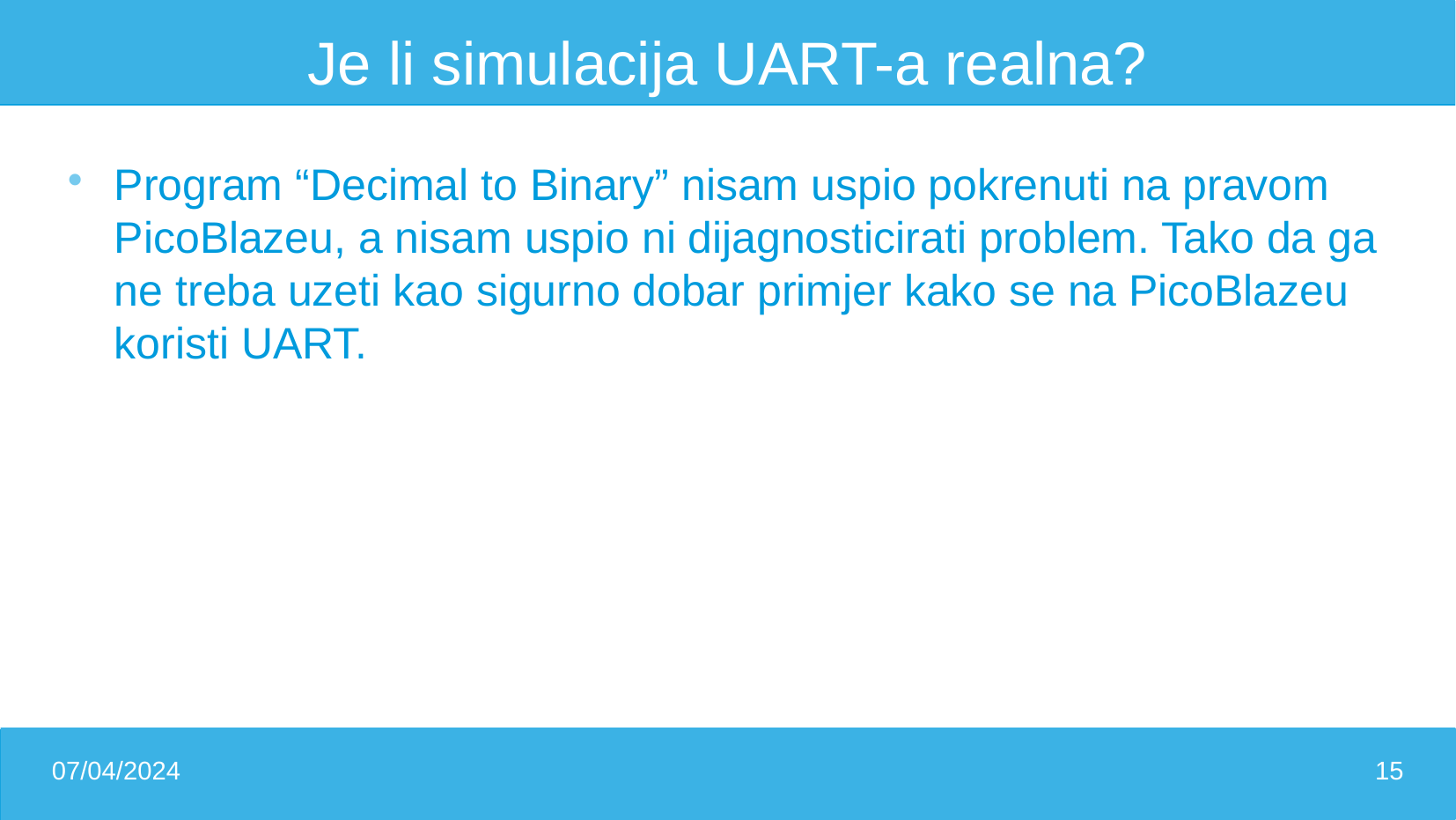

# Je li simulacija UART-a realna?
Program “Decimal to Binary” nisam uspio pokrenuti na pravom PicoBlazeu, a nisam uspio ni dijagnosticirati problem. Tako da ga ne treba uzeti kao sigurno dobar primjer kako se na PicoBlazeu koristi UART.
07/04/2024
15